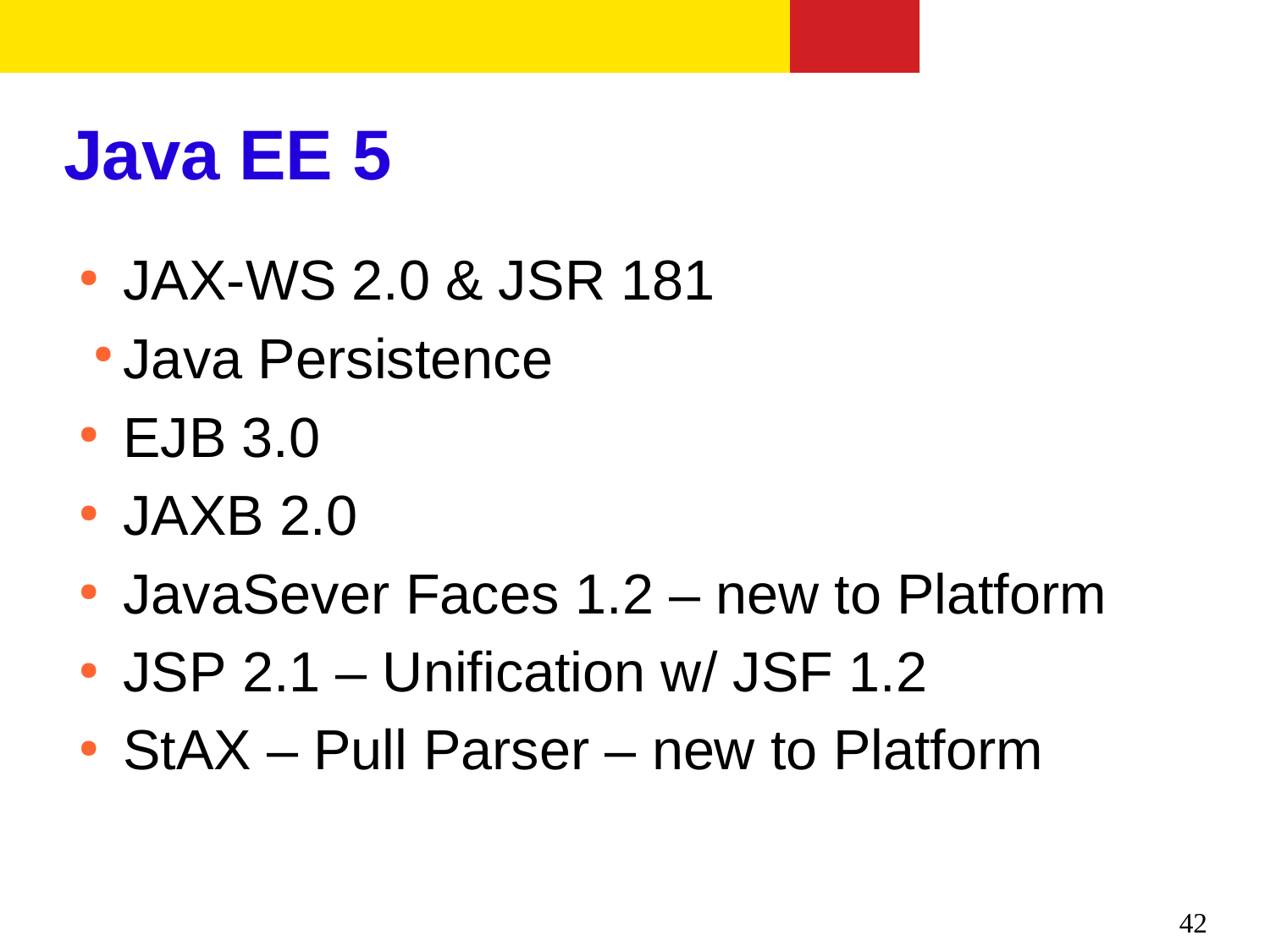

Java EE 5
JAX-WS 2.0 & JSR 181
●
Java Persistence
EJB 3.0
JAXB 2.0
JavaSever Faces 1.2 – new to Platform JSP 2.1 – Unification w/ JSF 1.2
StAX – Pull Parser – new to Platform
●
●
●
●
●
42